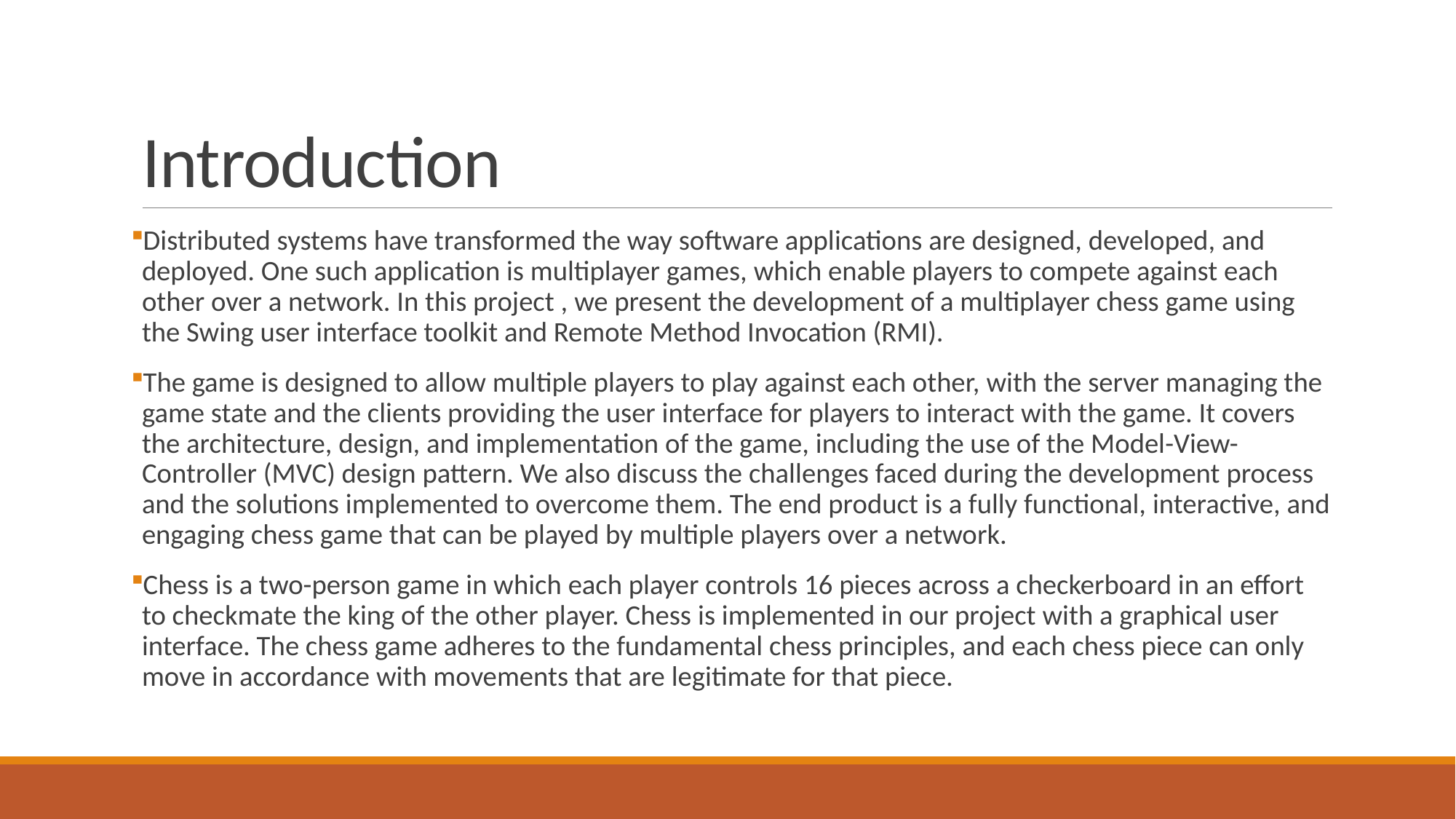

# Introduction
Distributed systems have transformed the way software applications are designed, developed, and deployed. One such application is multiplayer games, which enable players to compete against each other over a network. In this project , we present the development of a multiplayer chess game using the Swing user interface toolkit and Remote Method Invocation (RMI).
The game is designed to allow multiple players to play against each other, with the server managing the game state and the clients providing the user interface for players to interact with the game. It covers the architecture, design, and implementation of the game, including the use of the Model-View-Controller (MVC) design pattern. We also discuss the challenges faced during the development process and the solutions implemented to overcome them. The end product is a fully functional, interactive, and engaging chess game that can be played by multiple players over a network.
Chess is a two-person game in which each player controls 16 pieces across a checkerboard in an effort to checkmate the king of the other player. Chess is implemented in our project with a graphical user interface. The chess game adheres to the fundamental chess principles, and each chess piece can only move in accordance with movements that are legitimate for that piece.